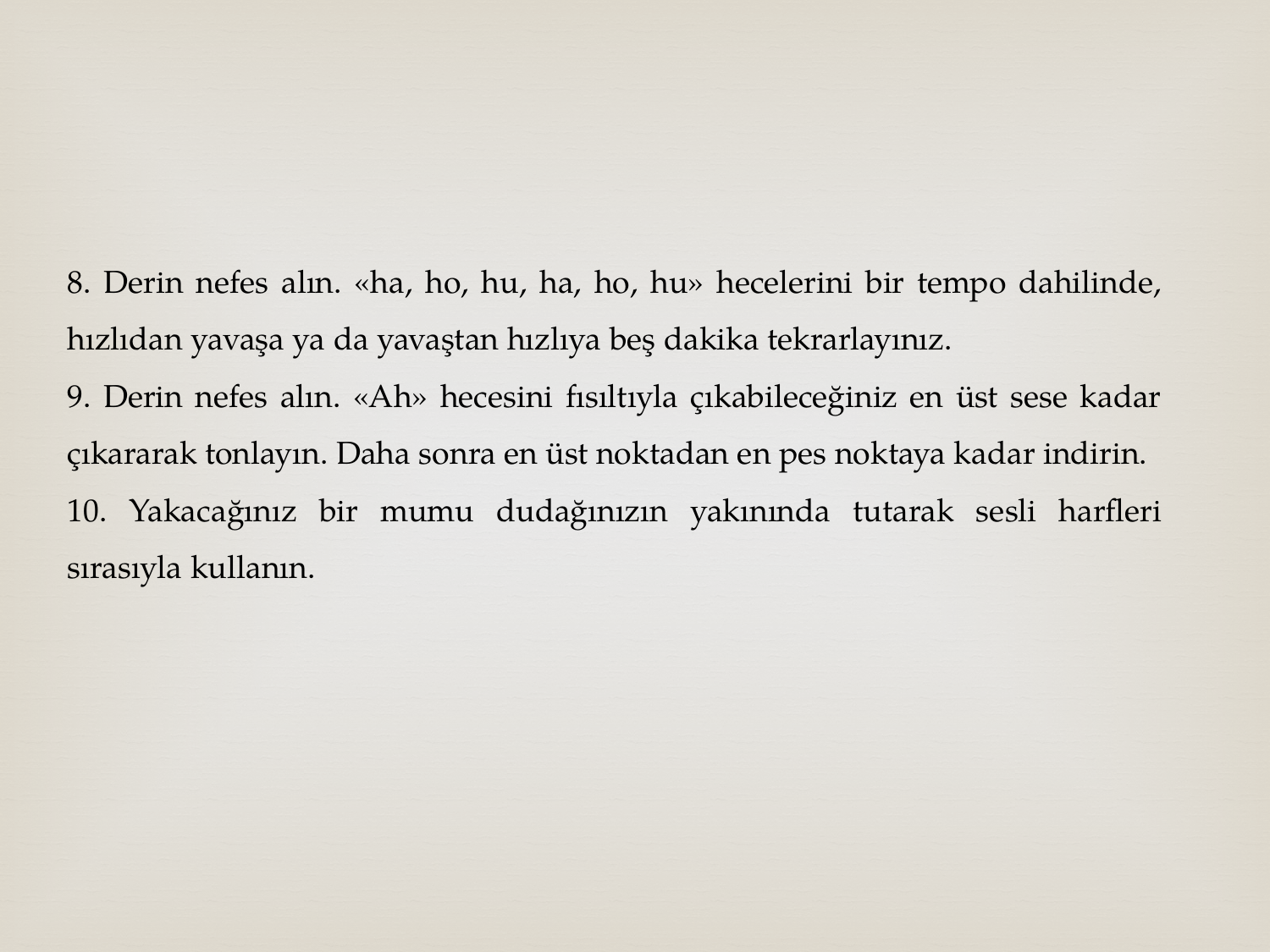

8. Derin nefes alın. «ha, ho, hu, ha, ho, hu» hecelerini bir tempo dahilinde, hızlıdan yavaşa ya da yavaştan hızlıya beş dakika tekrarlayınız.
9. Derin nefes alın. «Ah» hecesini fısıltıyla çıkabileceğiniz en üst sese kadar çıkararak tonlayın. Daha sonra en üst noktadan en pes noktaya kadar indirin.
10. Yakacağınız bir mumu dudağınızın yakınında tutarak sesli harfleri sırasıyla kullanın.